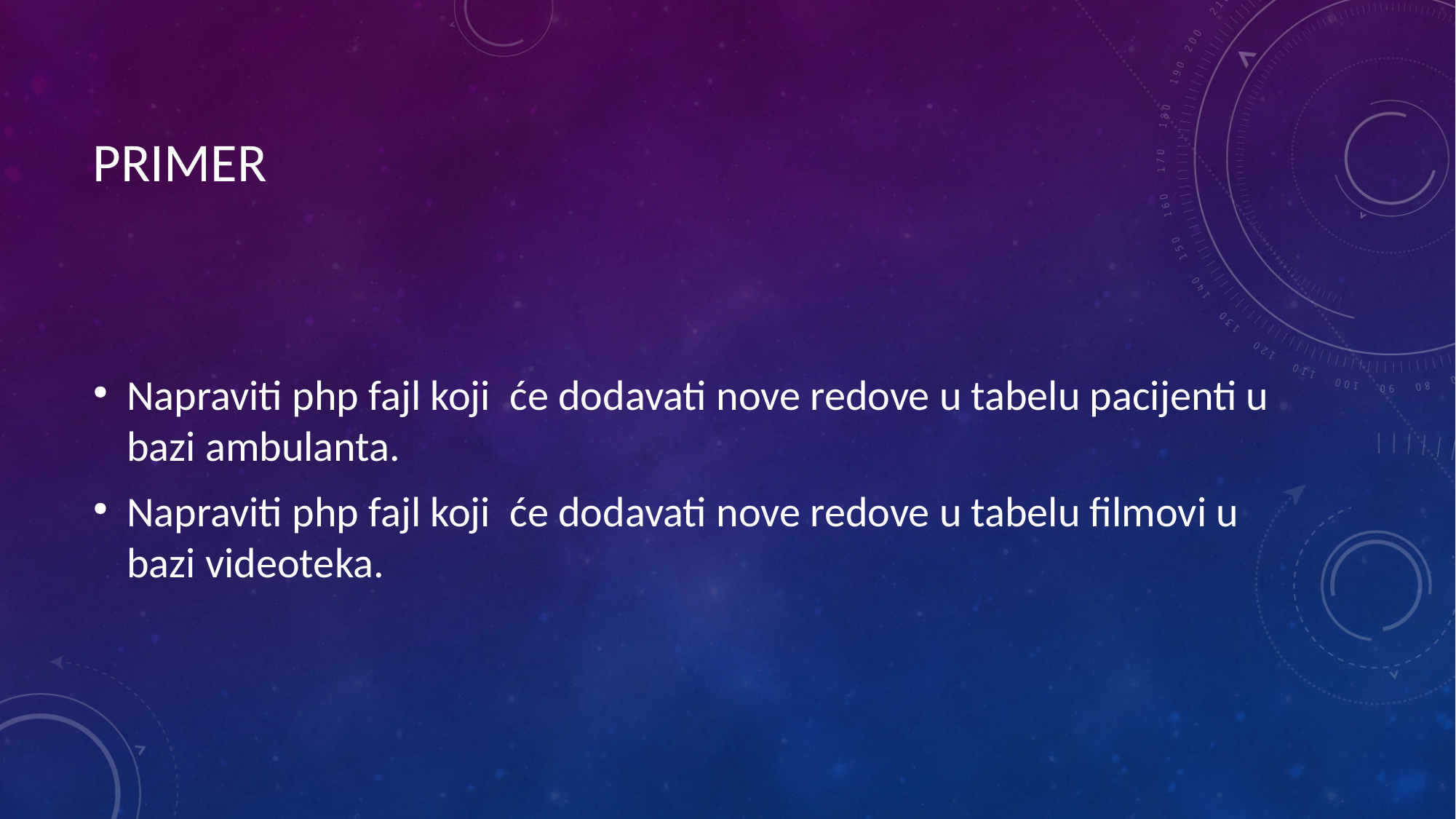

# Primer
Napraviti php fajl koji  će dodavati nove redove u tabelu pacijenti u bazi ambulanta.
Napraviti php fajl koji  će dodavati nove redove u tabelu filmovi u bazi videoteka.